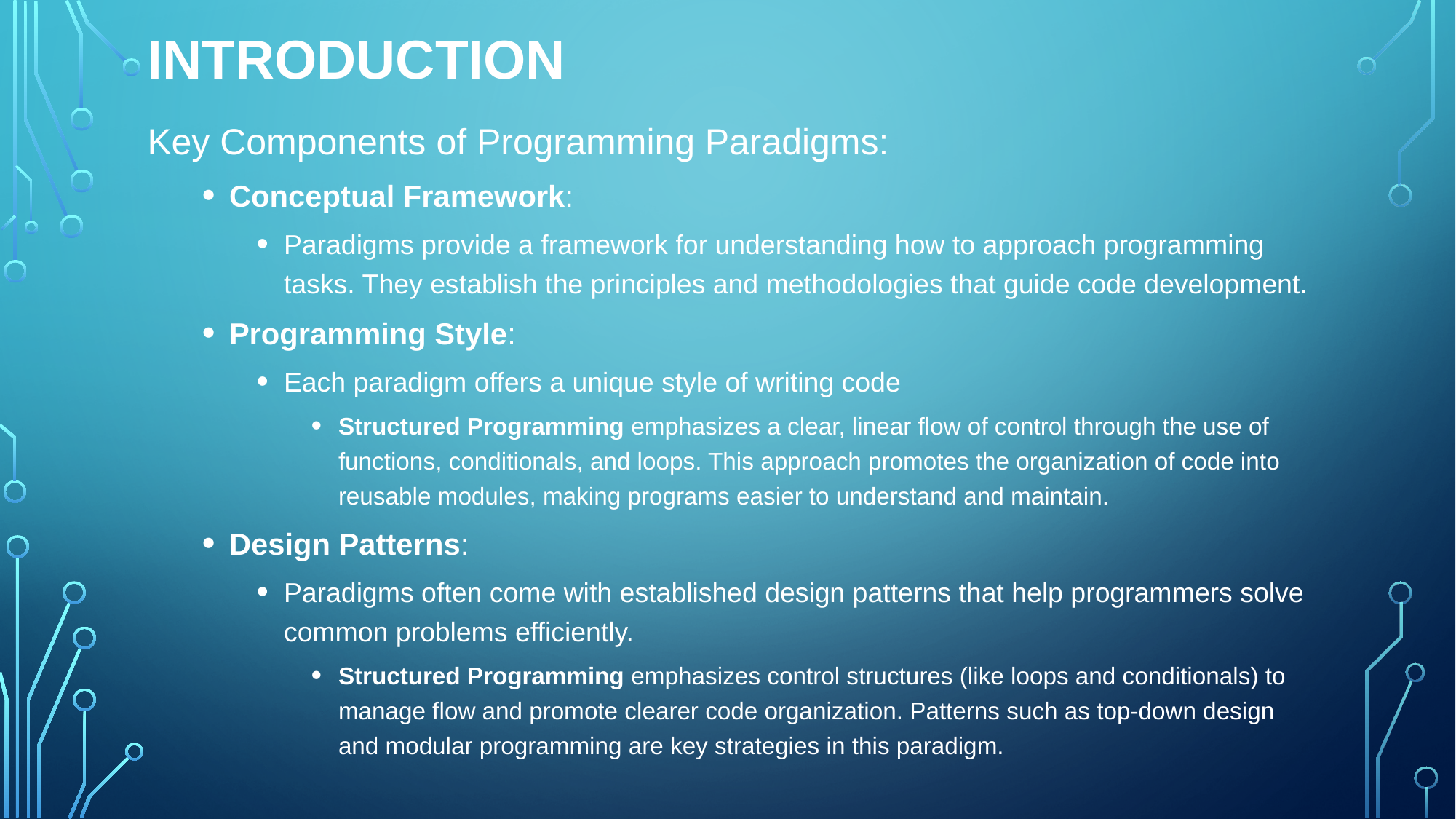

# Introduction
Key Components of Programming Paradigms:
Conceptual Framework:
Paradigms provide a framework for understanding how to approach programming tasks. They establish the principles and methodologies that guide code development.
Programming Style:
Each paradigm offers a unique style of writing code
Structured Programming emphasizes a clear, linear flow of control through the use of functions, conditionals, and loops. This approach promotes the organization of code into reusable modules, making programs easier to understand and maintain.
Design Patterns:
Paradigms often come with established design patterns that help programmers solve common problems efficiently.
Structured Programming emphasizes control structures (like loops and conditionals) to manage flow and promote clearer code organization. Patterns such as top-down design and modular programming are key strategies in this paradigm.